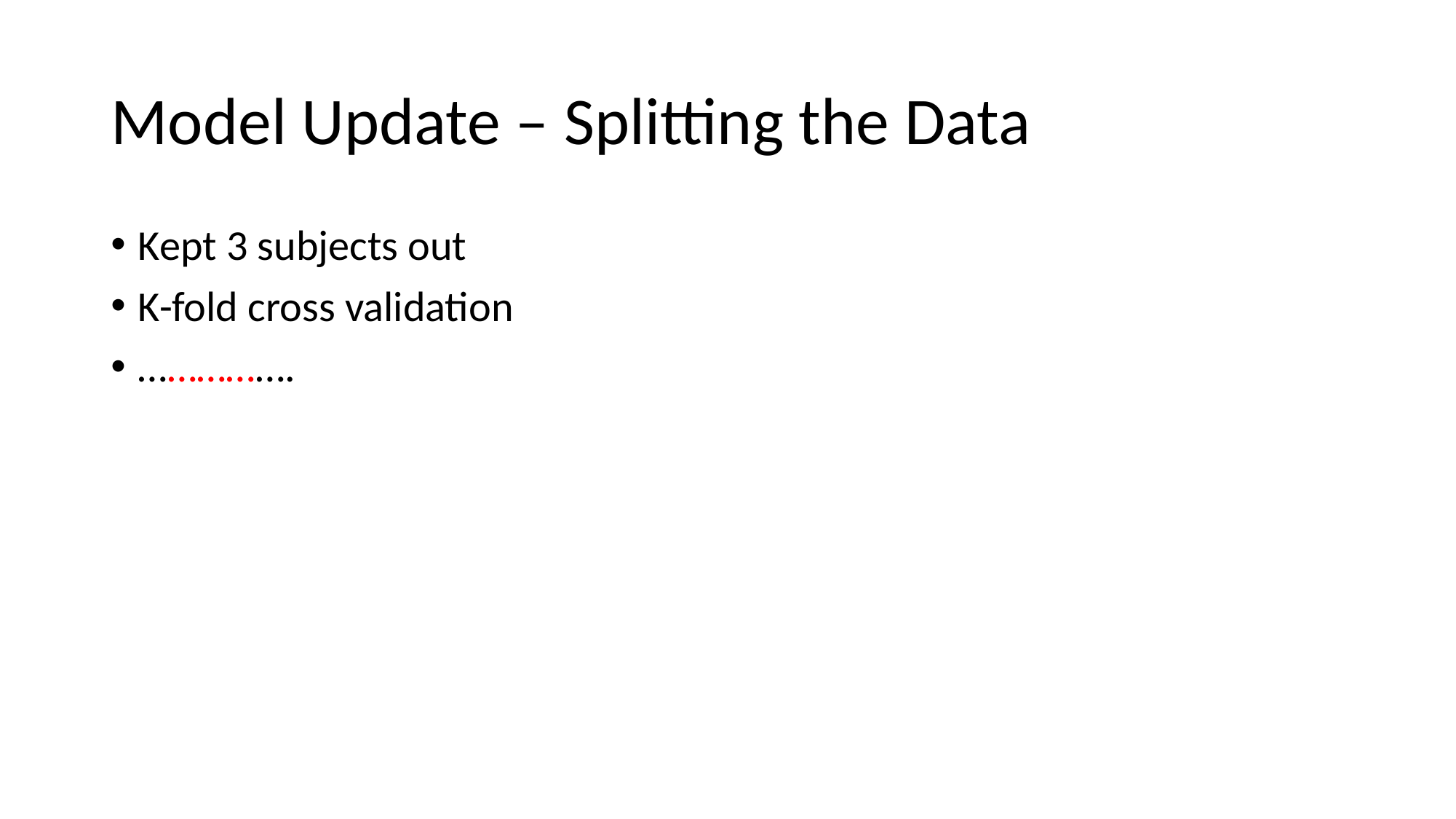

# Model Update – Splitting the Data
Kept 3 subjects out
K-fold cross validation
…………….